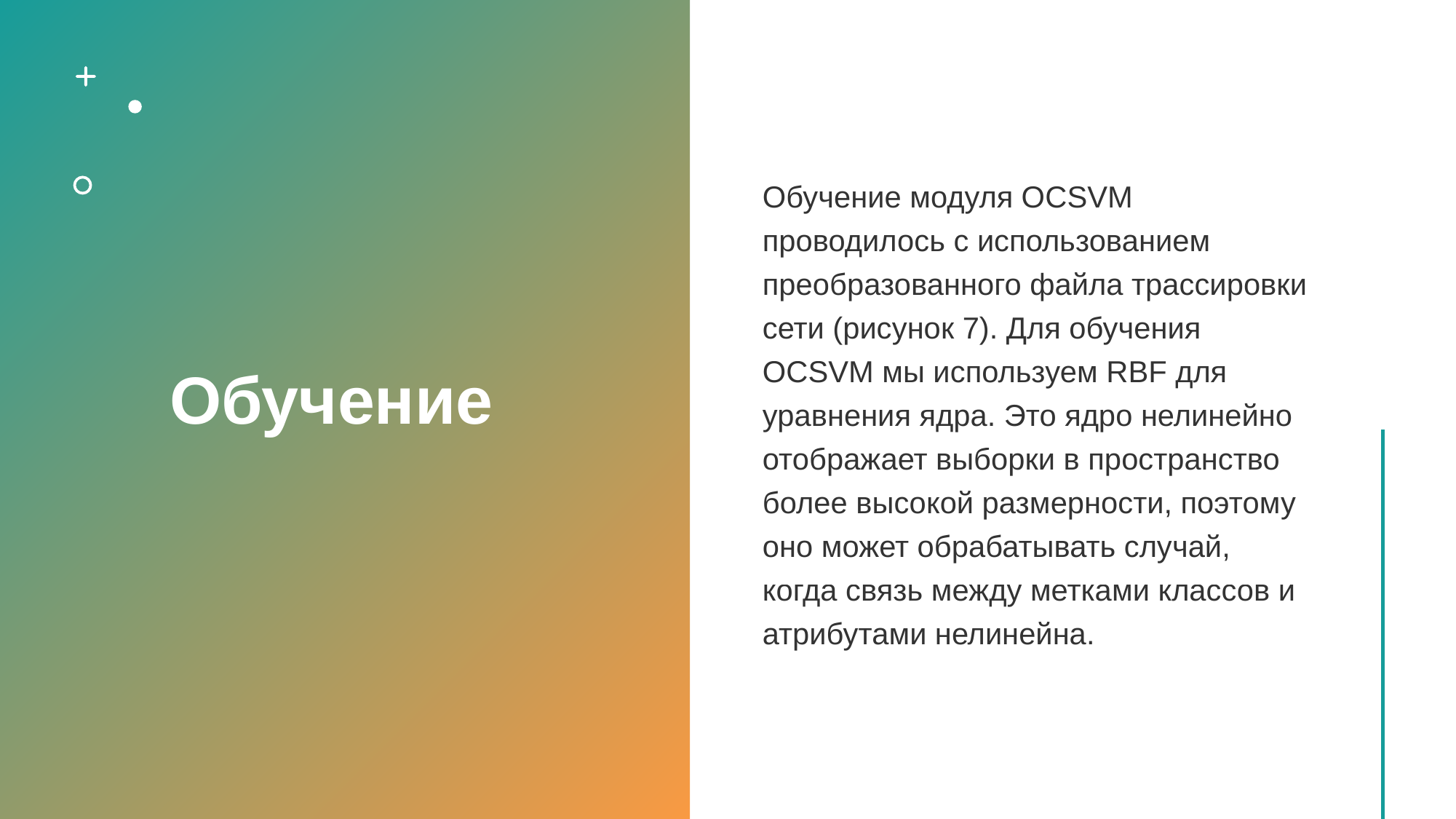

# Обучение
Обучение модуля OCSVM проводилось с использованием преобразованного файла трассировки сети (рисунок 7). Для обучения OCSVM мы используем RBF для уравнения ядра. Это ядро нелинейно отображает выборки в пространство более высокой размерности, поэтому оно может обрабатывать случай, когда связь между метками классов и атрибутами нелинейна.